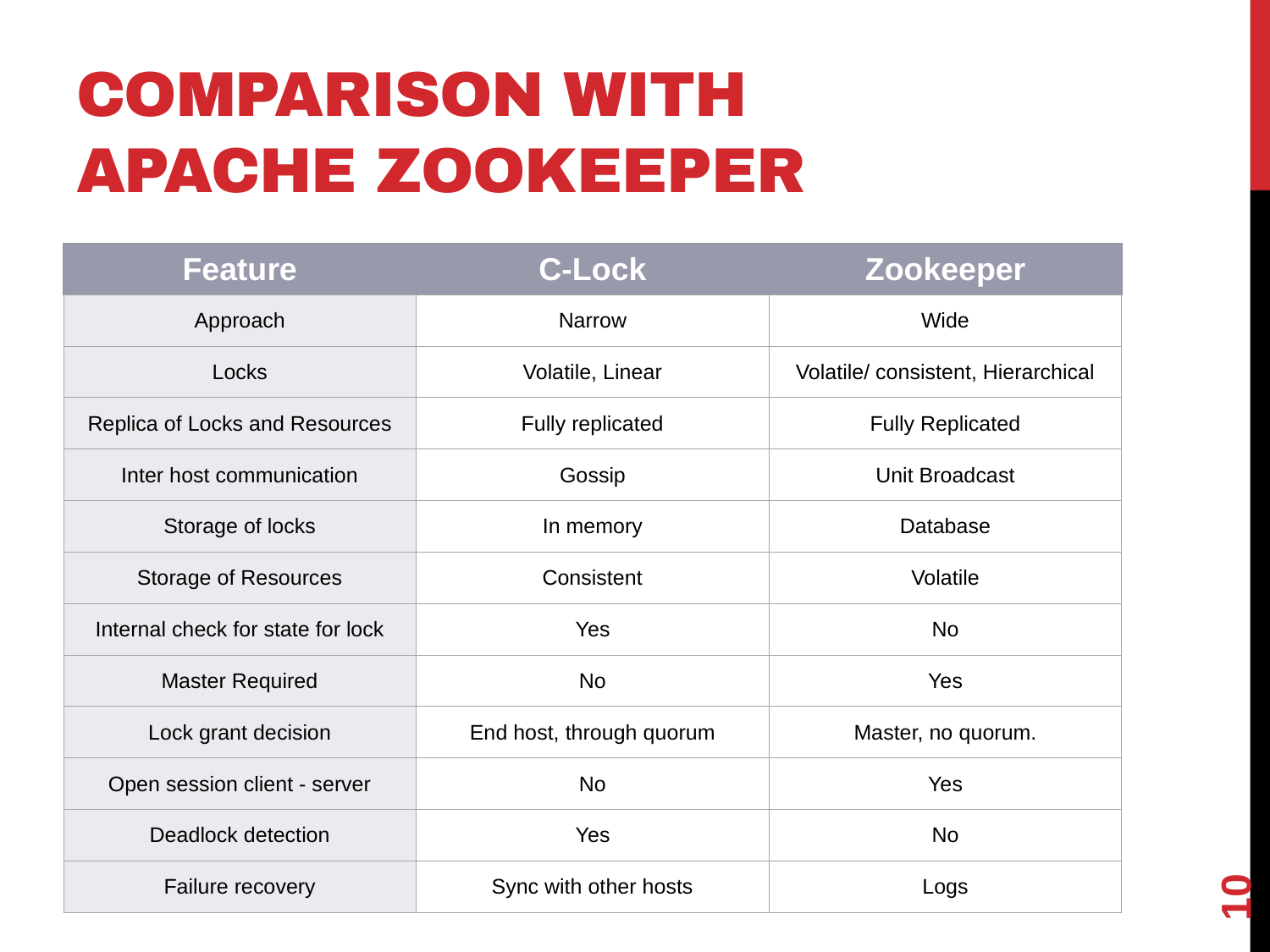

# Comparison with apache zookeeper
| Feature | C-Lock | Zookeeper |
| --- | --- | --- |
| Approach | Narrow | Wide |
| Locks | Volatile, Linear | Volatile/ consistent, Hierarchical |
| Replica of Locks and Resources | Fully replicated | Fully Replicated |
| Inter host communication | Gossip | Unit Broadcast |
| Storage of locks | In memory | Database |
| Storage of Resources | Consistent | Volatile |
| Internal check for state for lock | Yes | No |
| Master Required | No | Yes |
| Lock grant decision | End host, through quorum | Master, no quorum. |
| Open session client - server | No | Yes |
| Deadlock detection | Yes | No |
| Failure recovery | Sync with other hosts | Logs |
10